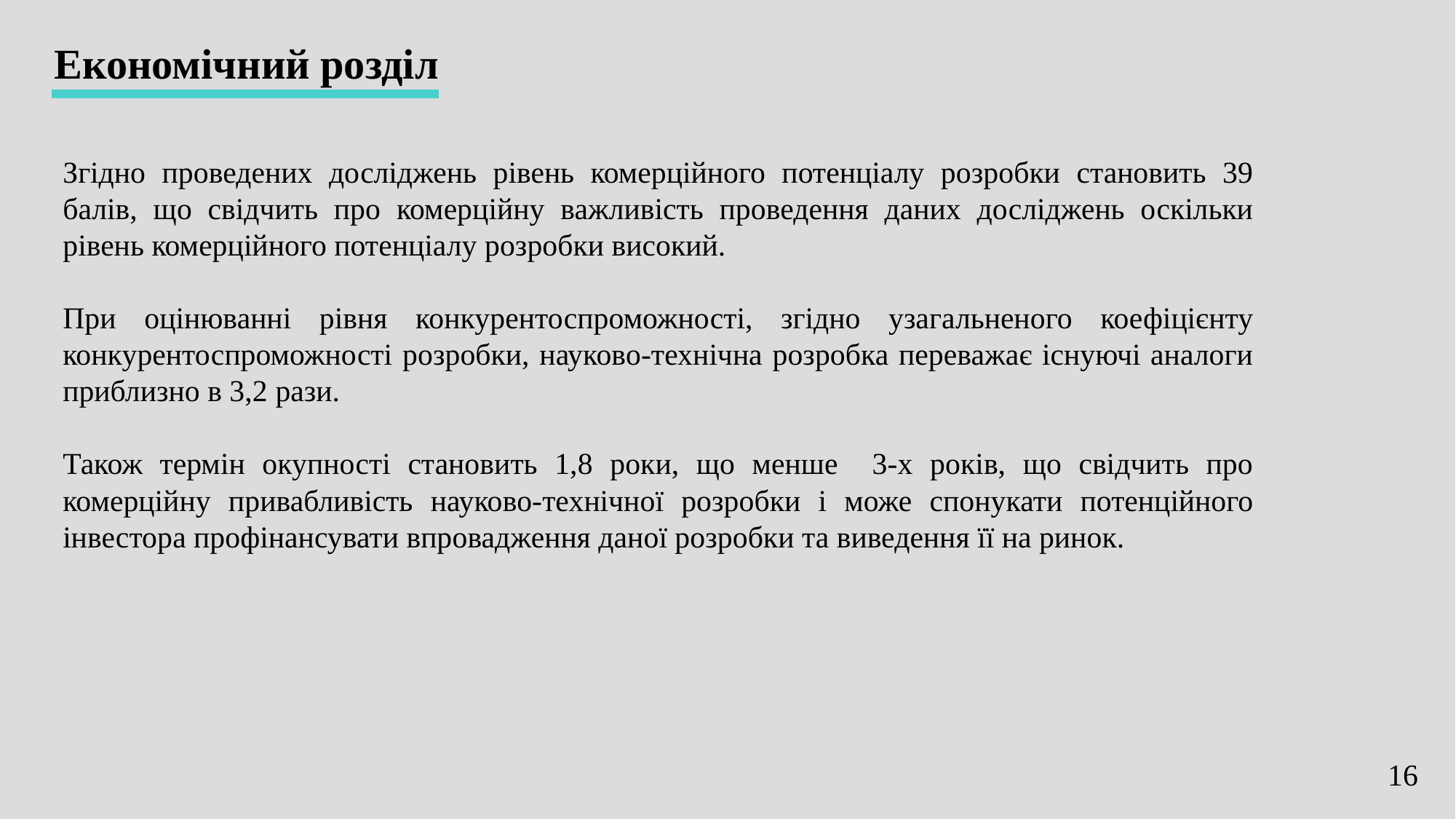

Економічний розділ
Згідно проведених досліджень рівень комерційного потенціалу розробки становить 39 балів, що свідчить про комерційну важливість проведення даних досліджень оскільки рівень комерційного потенціалу розробки високий.

При оцінюванні рівня конкурентоспроможності, згідно узагальненого коефіцієнту конкурентоспроможності розробки, науково-технічна розробка переважає існуючі аналоги приблизно в 3,2 рази.

Також термін окупності становить 1,8 роки, що менше  3-х років, що свідчить про комерційну привабливість науково-технічної розробки і може спонукати потенційного інвестора профінансувати впровадження даної розробки та виведення її на ринок.
16